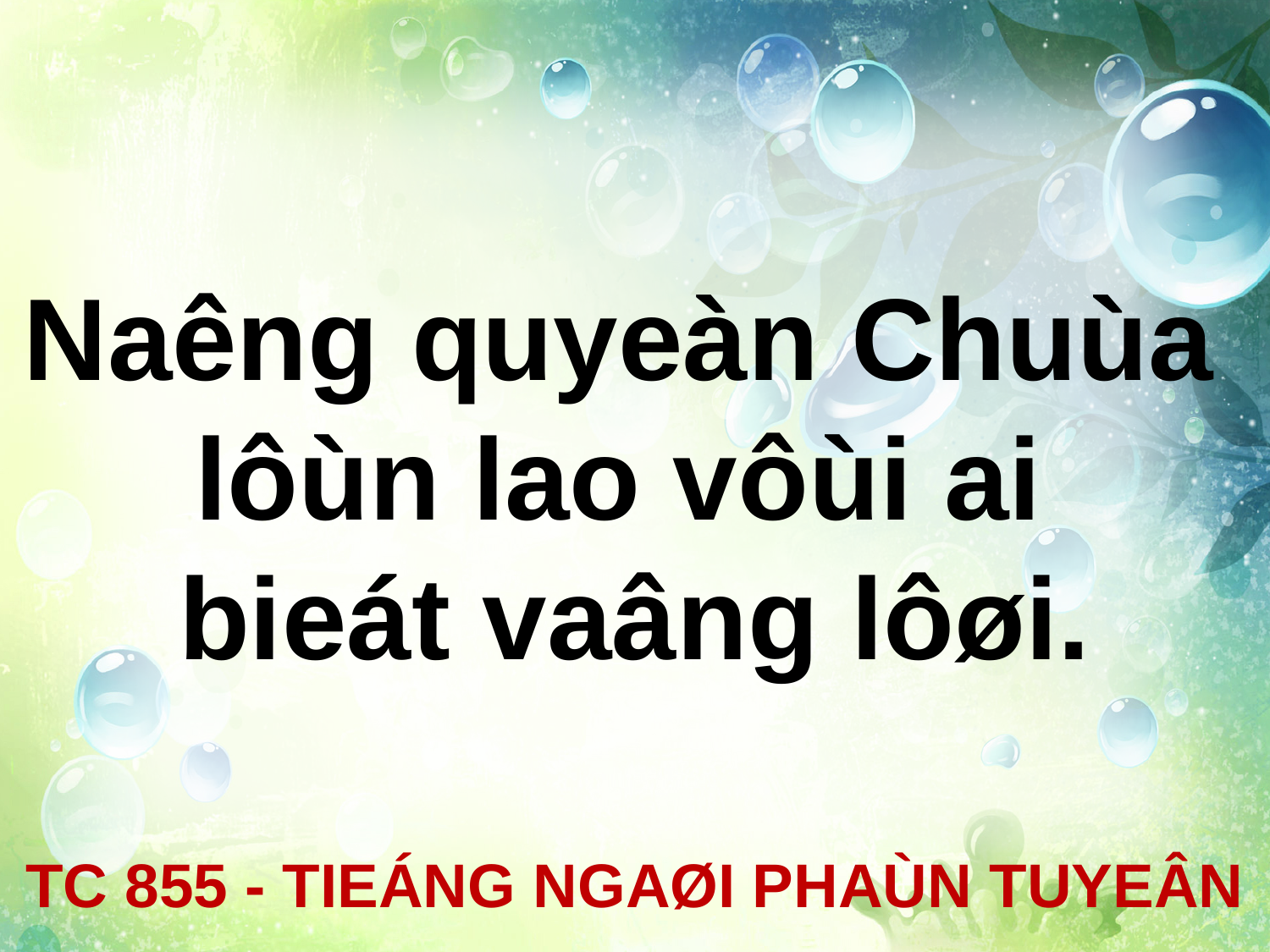

Naêng quyeàn Chuùa
lôùn lao vôùi ai
bieát vaâng lôøi.
TC 855 - TIEÁNG NGAØI PHAÙN TUYEÂN